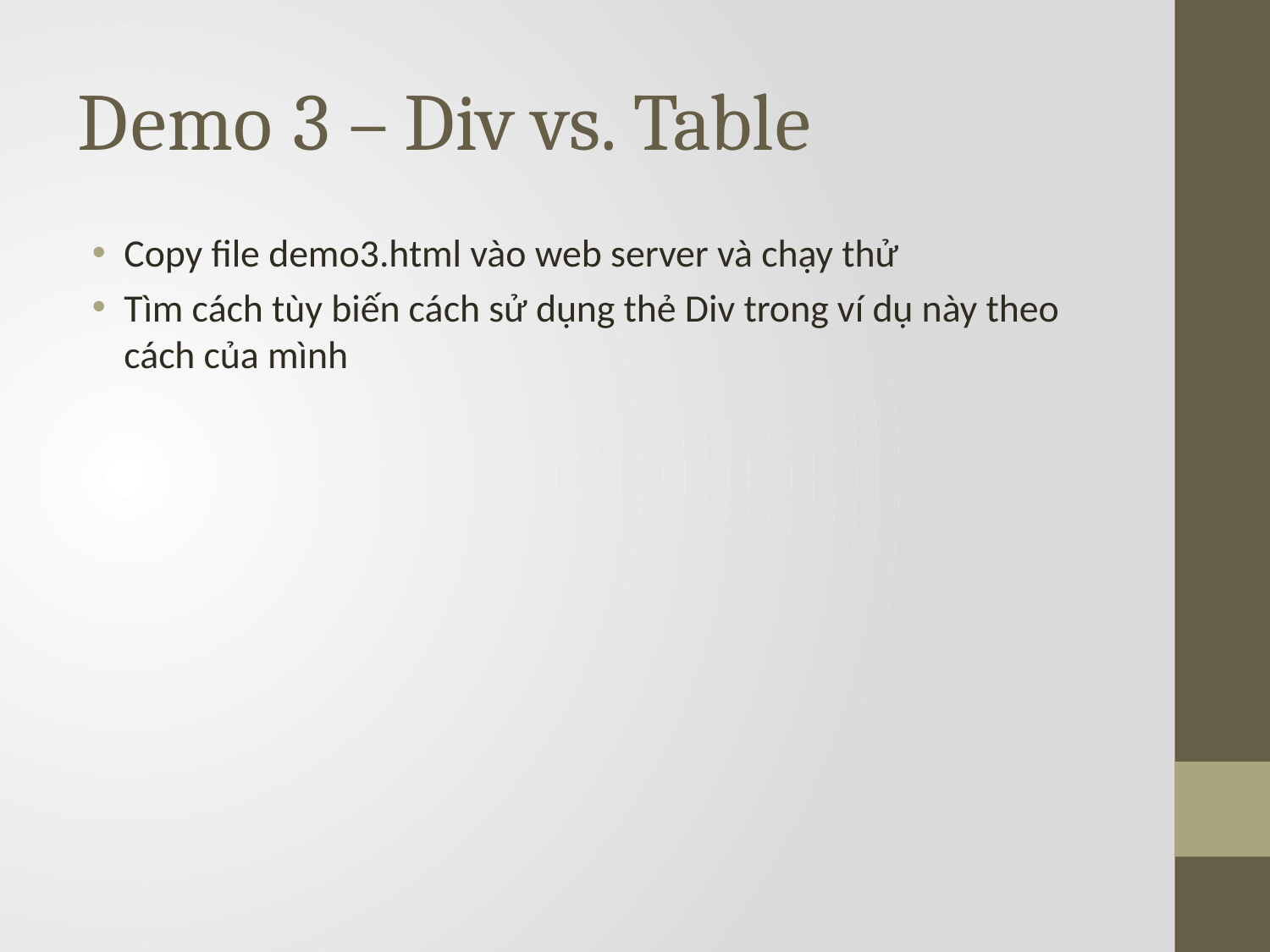

# Demo 3 – Div vs. Table
Copy file demo3.html vào web server và chạy thử
Tìm cách tùy biến cách sử dụng thẻ Div trong ví dụ này theo cách của mình